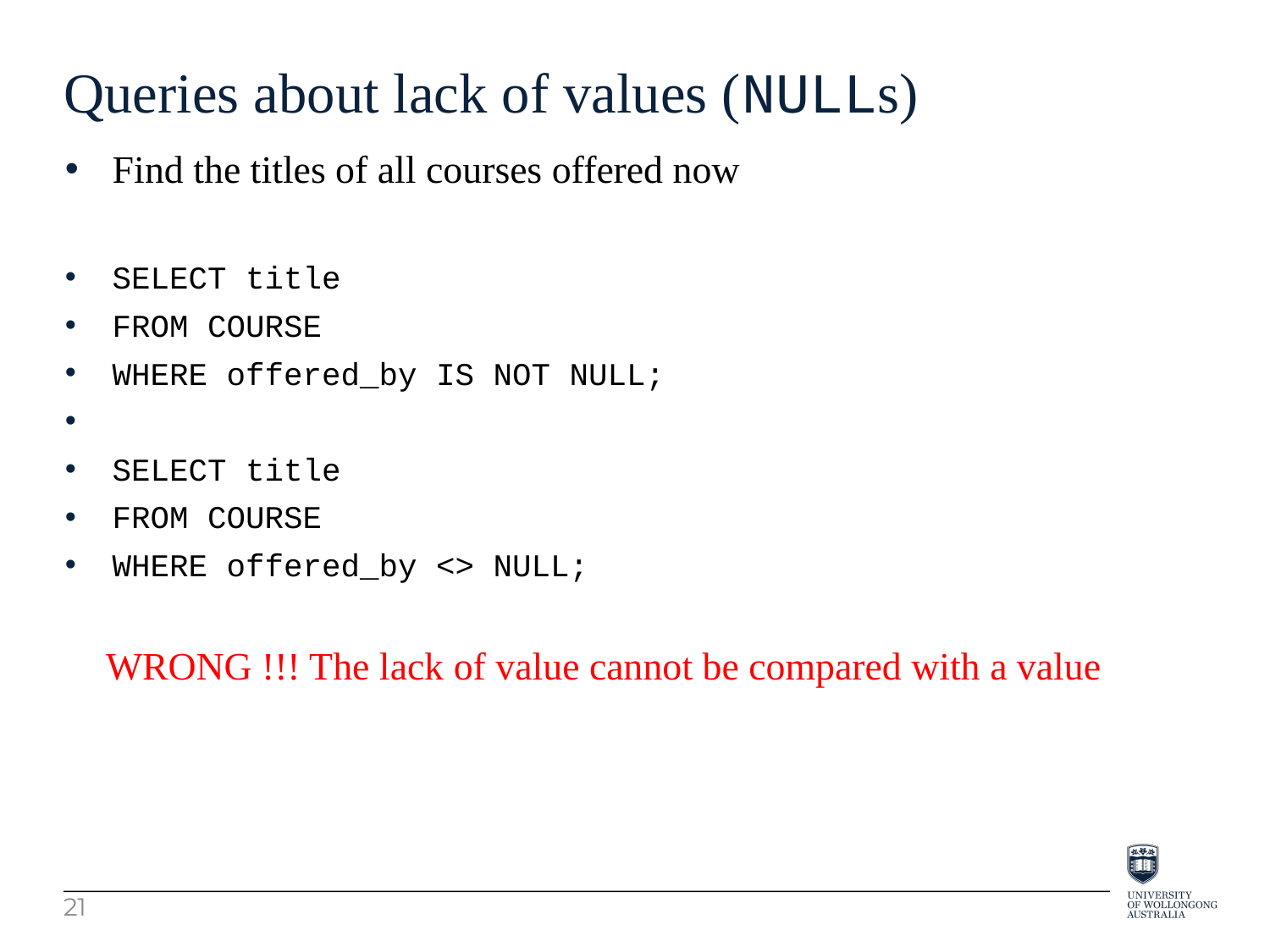

Queries about lack of values (NULLs)
Find the titles of all courses offered now

SELECT title
FROM COURSE
WHERE offered_by IS NOT NULL;

SELECT title
FROM COURSE
WHERE offered_by <> NULL;

WRONG !!! The lack of value cannot be compared with a value

21